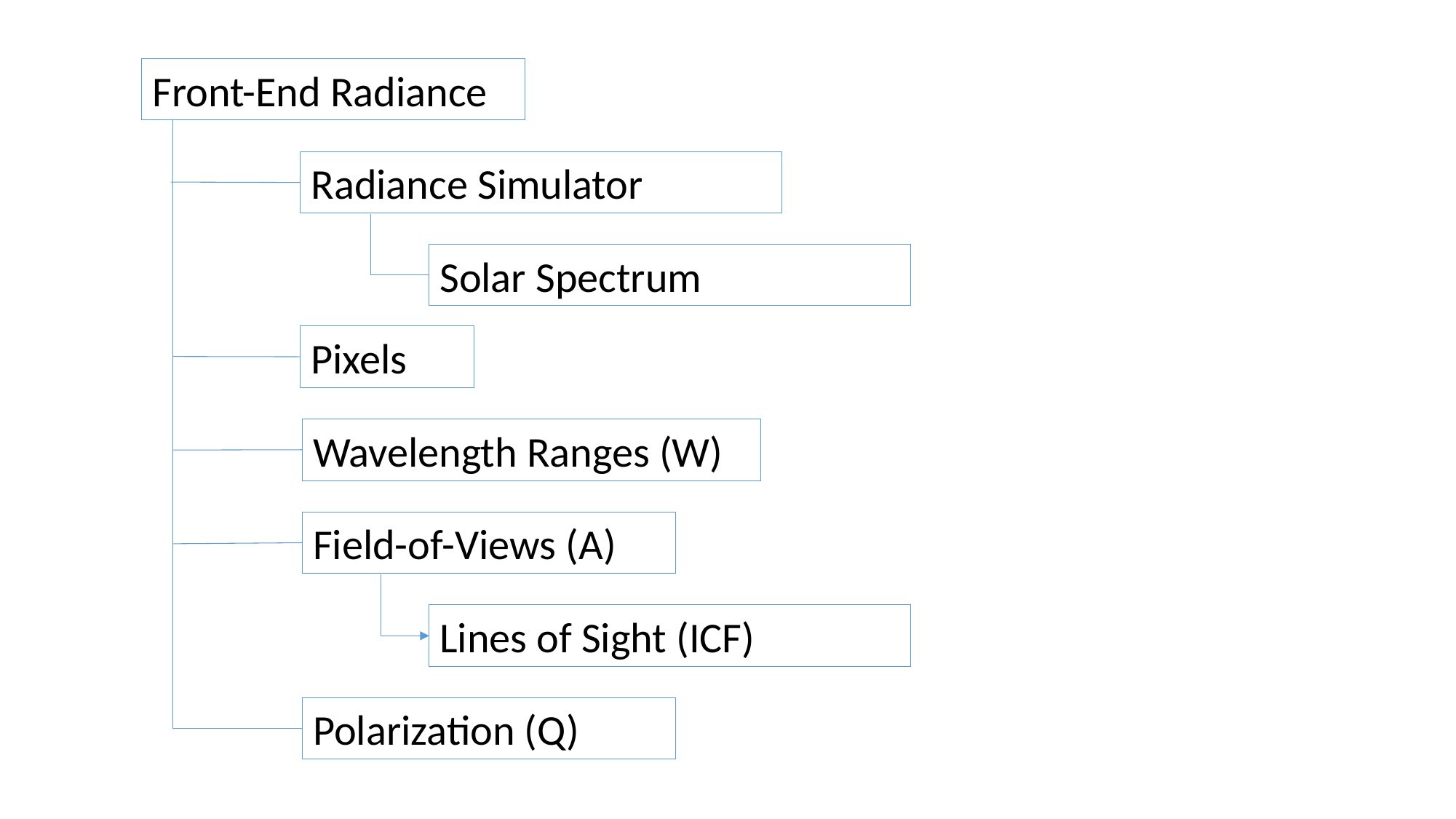

Front-End Radiance
Radiance Simulator
Solar Spectrum
Pixels
Wavelength Ranges (W)
Field-of-Views (A)
Lines of Sight (ICF)
Polarization (Q)